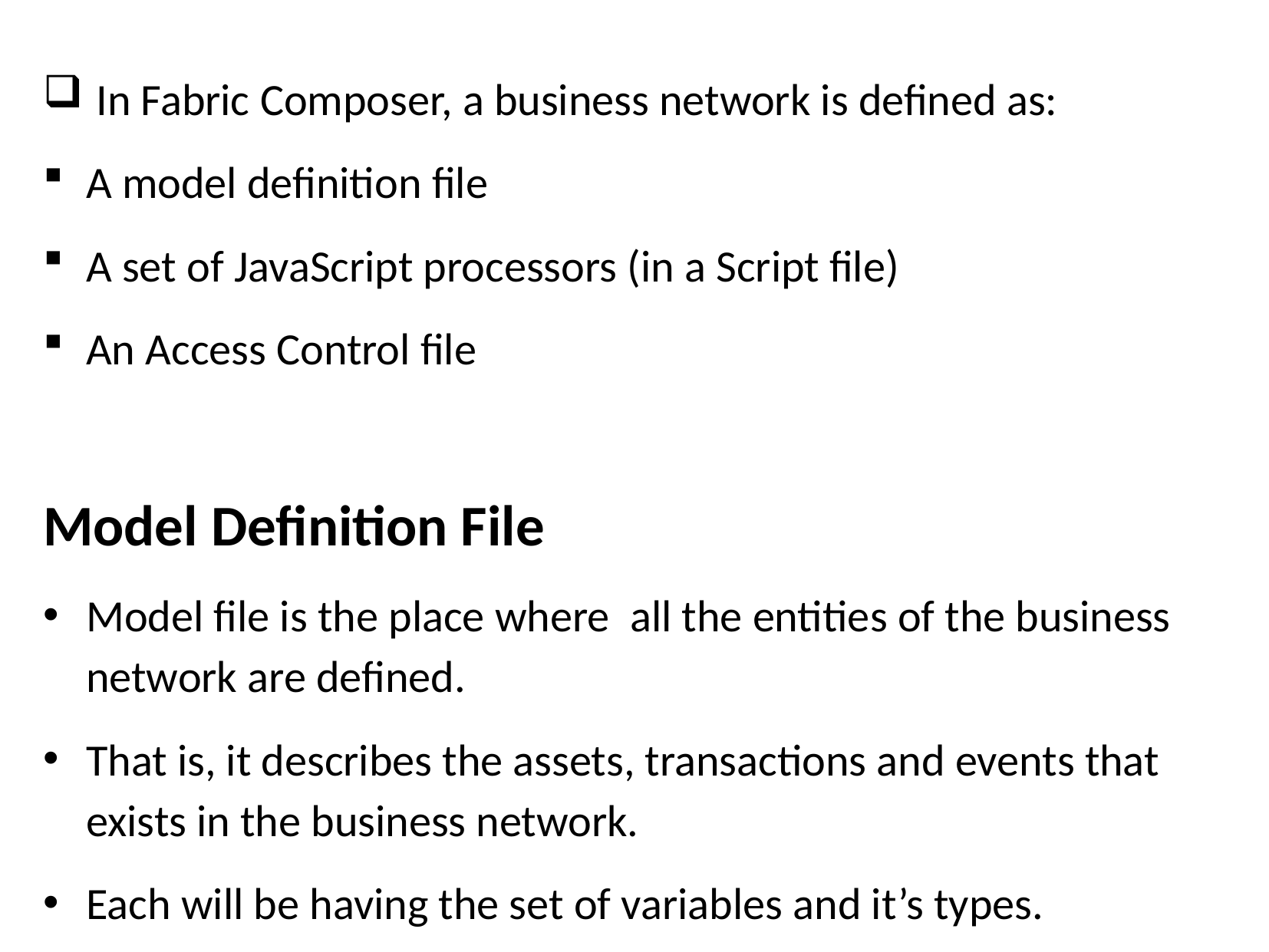

In Fabric Composer, a business network is defined as:
A model definition file
A set of JavaScript processors (in a Script file)
An Access Control file

Model Definition File
Model file is the place where  all the entities of the business network are defined.
That is, it describes the assets, transactions and events that exists in the business network.
Each will be having the set of variables and it’s types.